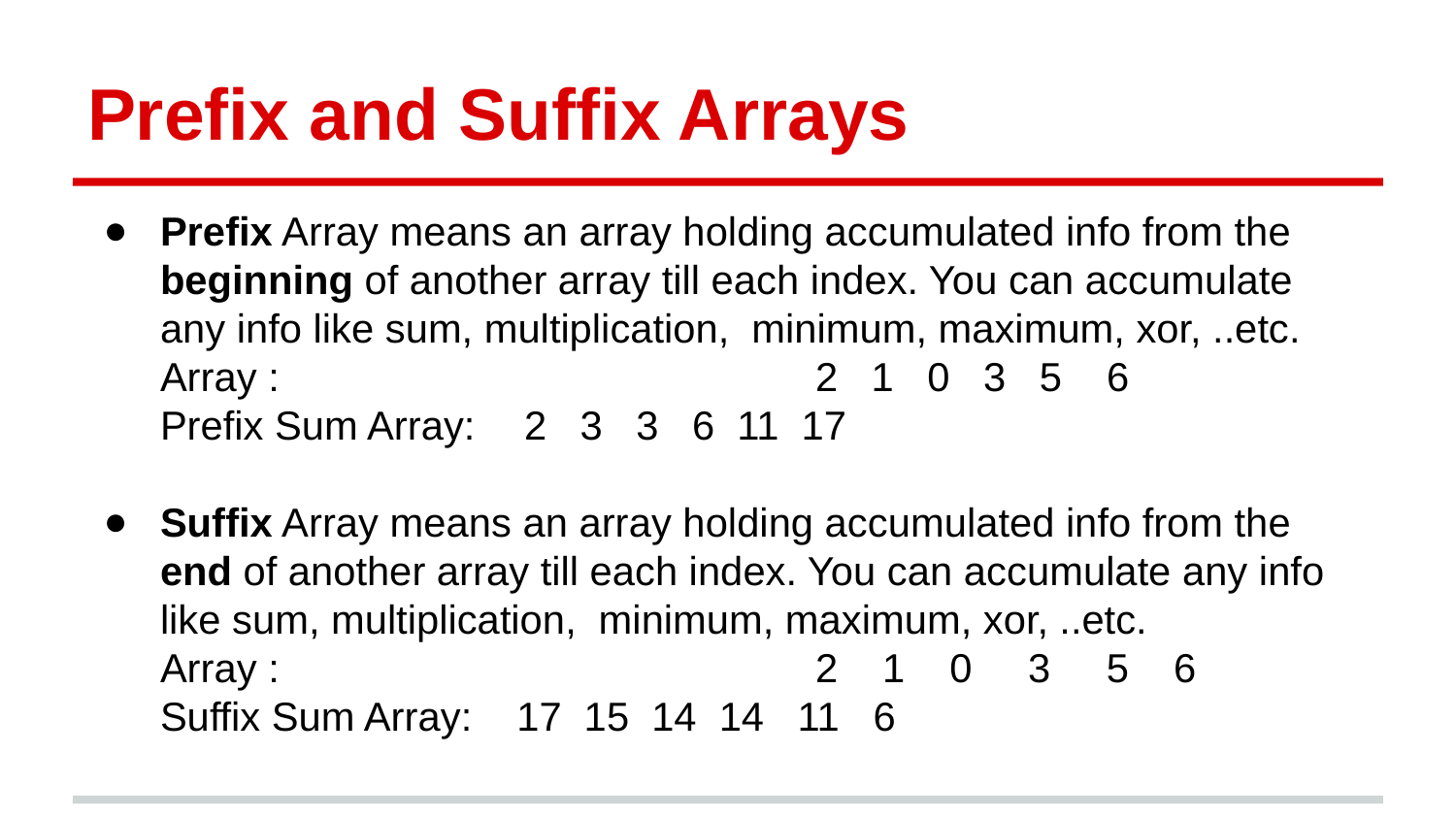

Prefix and Suffix Arrays
Prefix Array means an array holding accumulated info from the beginning of another array till each index. You can accumulate any info like sum, multiplication,  minimum, maximum, xor, ..etc.
Array : 				2   1   0   3   5    6
Prefix Sum Array: 	2   3   3   6  11  17

Suffix Array means an array holding accumulated info from the end of another array till each index. You can accumulate any info like sum, multiplication,  minimum, maximum, xor, ..etc.
Array : 				2    1    0     3     5    6
Suffix Sum Array:    17  15  14  14   11   6